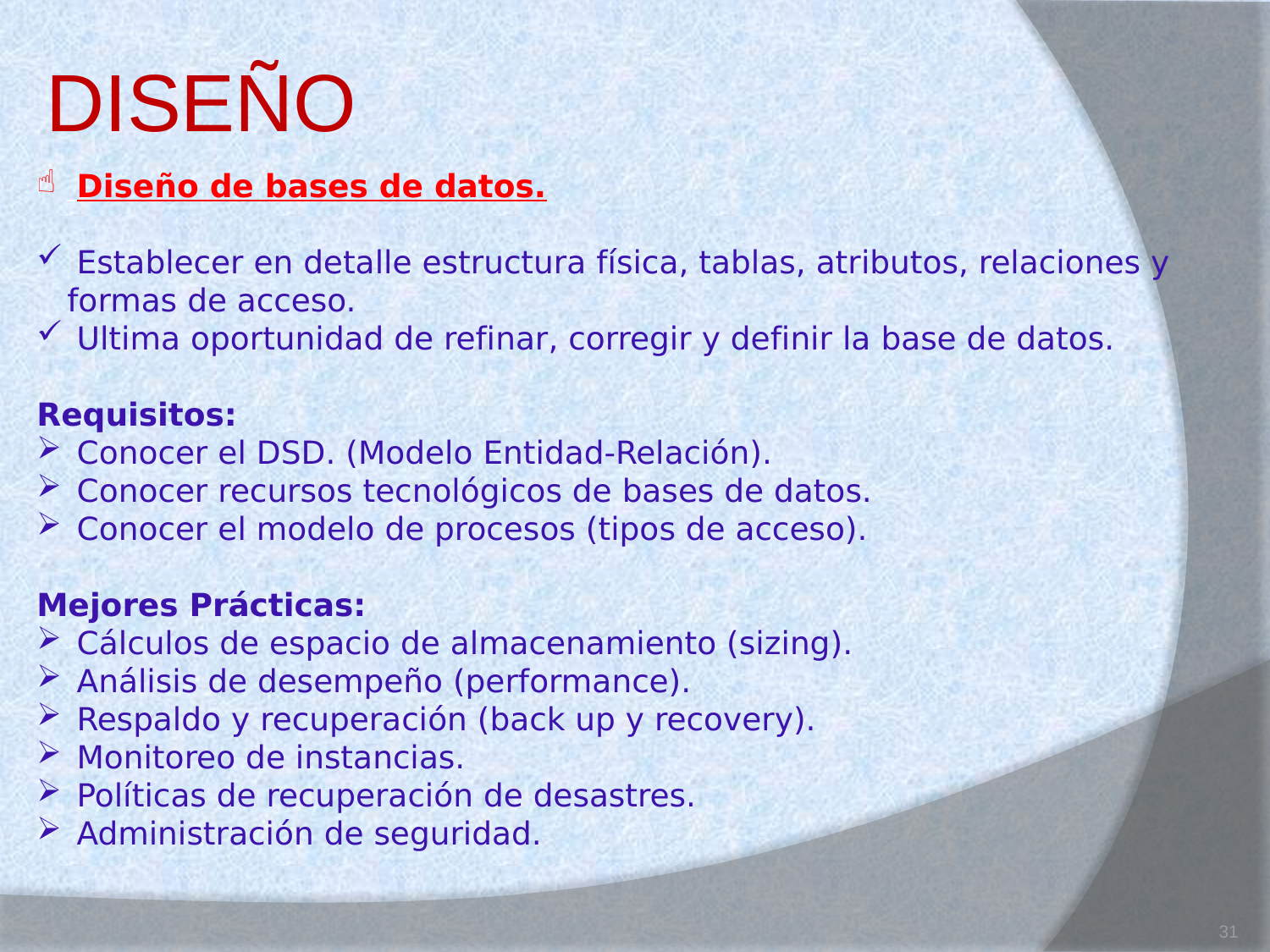

# DISEÑO
 Diseño de bases de datos.

 Establecer en detalle estructura física, tablas, atributos, relaciones y
   formas de acceso.
 Ultima oportunidad de refinar, corregir y definir la base de datos.

Requisitos:
 Conocer el DSD. (Modelo Entidad-Relación).
 Conocer recursos tecnológicos de bases de datos.
 Conocer el modelo de procesos (tipos de acceso).

Mejores Prácticas:
 Cálculos de espacio de almacenamiento (sizing).
 Análisis de desempeño (performance).
 Respaldo y recuperación (back up y recovery).
 Monitoreo de instancias.
 Políticas de recuperación de desastres.
 Administración de seguridad.
31